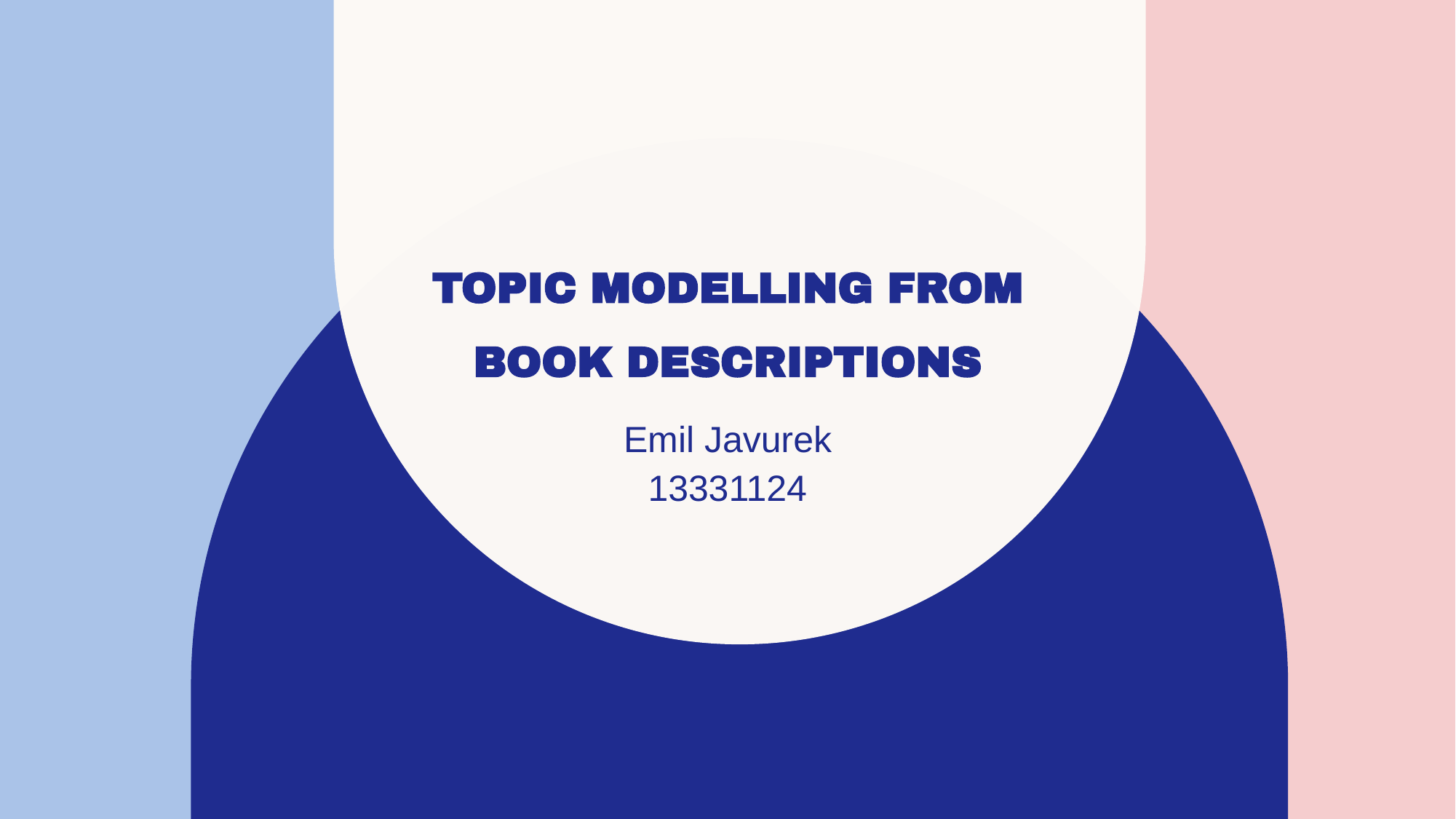

# Topic modelling from book descriptions
Emil Javurek
13331124​